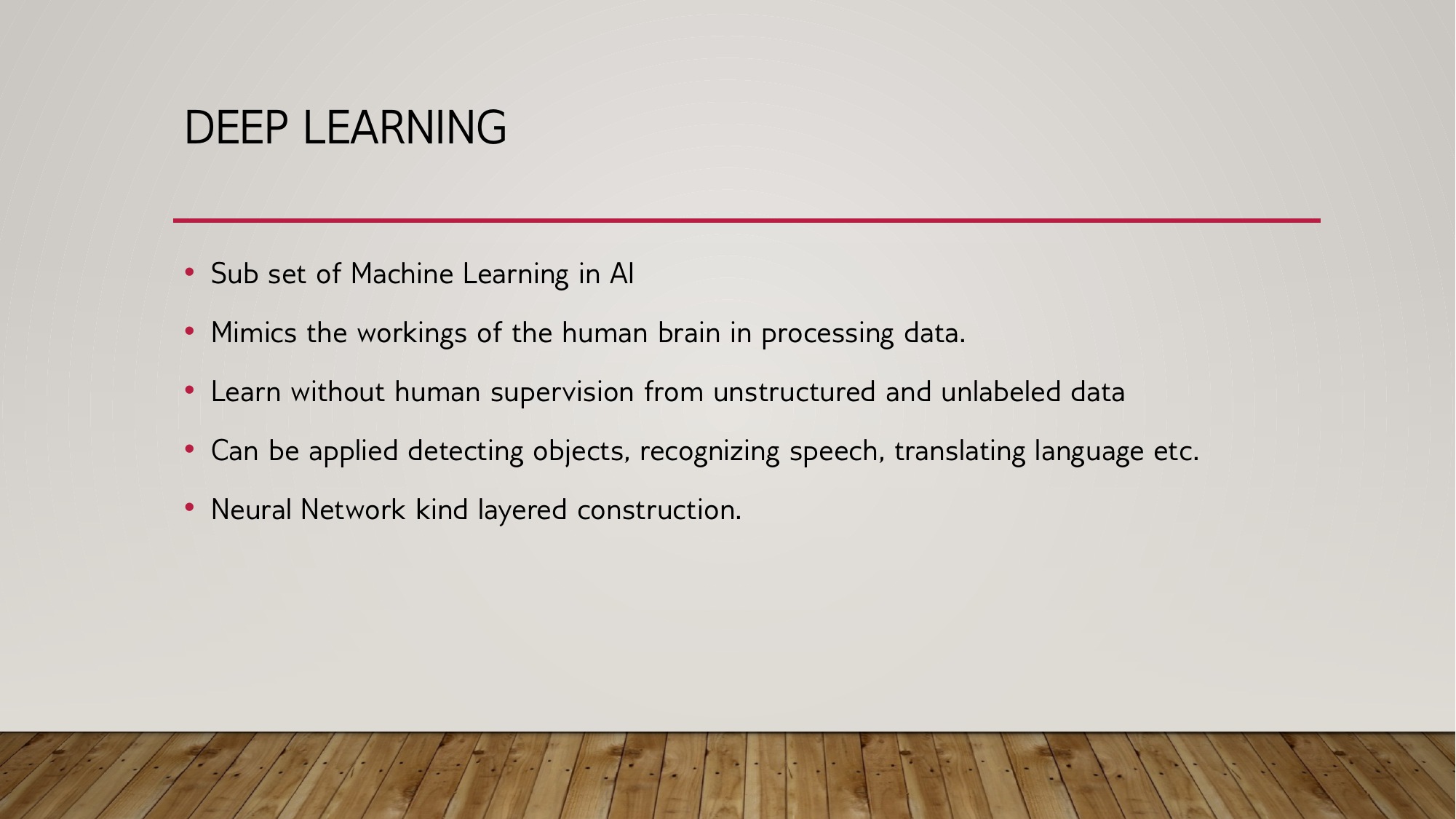

# Deep learning
Sub set of Machine Learning in AI
Mimics the workings of the human brain in processing data.
Learn without human supervision from unstructured and unlabeled data
Can be applied detecting objects, recognizing speech, translating language etc.
Neural Network kind layered construction.